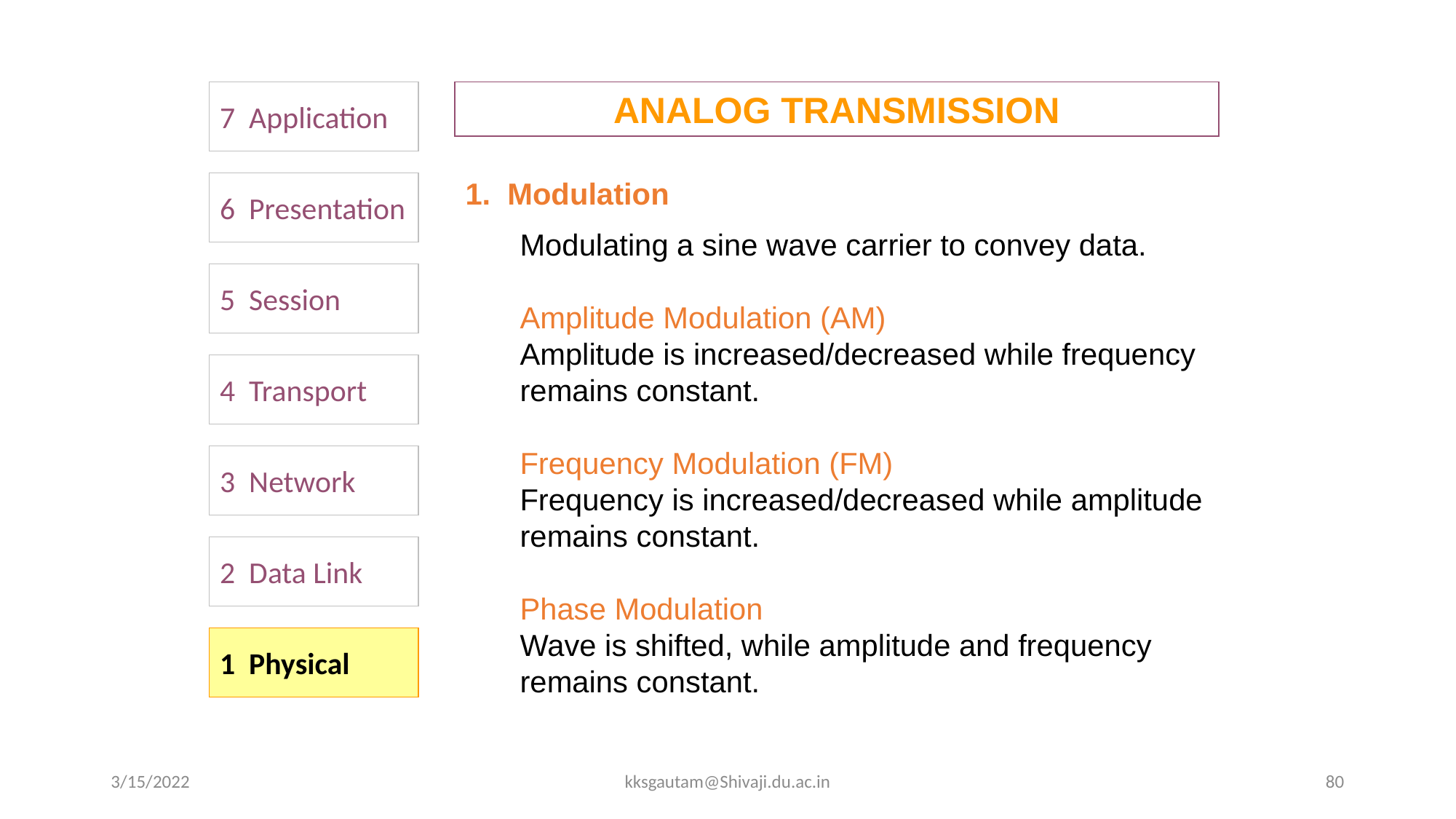

7  Application
ANALOG TRANSMISSION

1.  Modulation

Modulating a sine wave carrier to convey data.

Amplitude Modulation (AM)
Amplitude is increased/decreased while frequency remains constant.

Frequency Modulation (FM)
Frequency is increased/decreased while amplitude remains constant.

Phase Modulation
Wave is shifted, while amplitude and frequency remains constant.
6  Presentation
5  Session
4  Transport
3  Network
2  Data Link
1  Physical
3/15/2022
kksgautam@Shivaji.du.ac.in
80